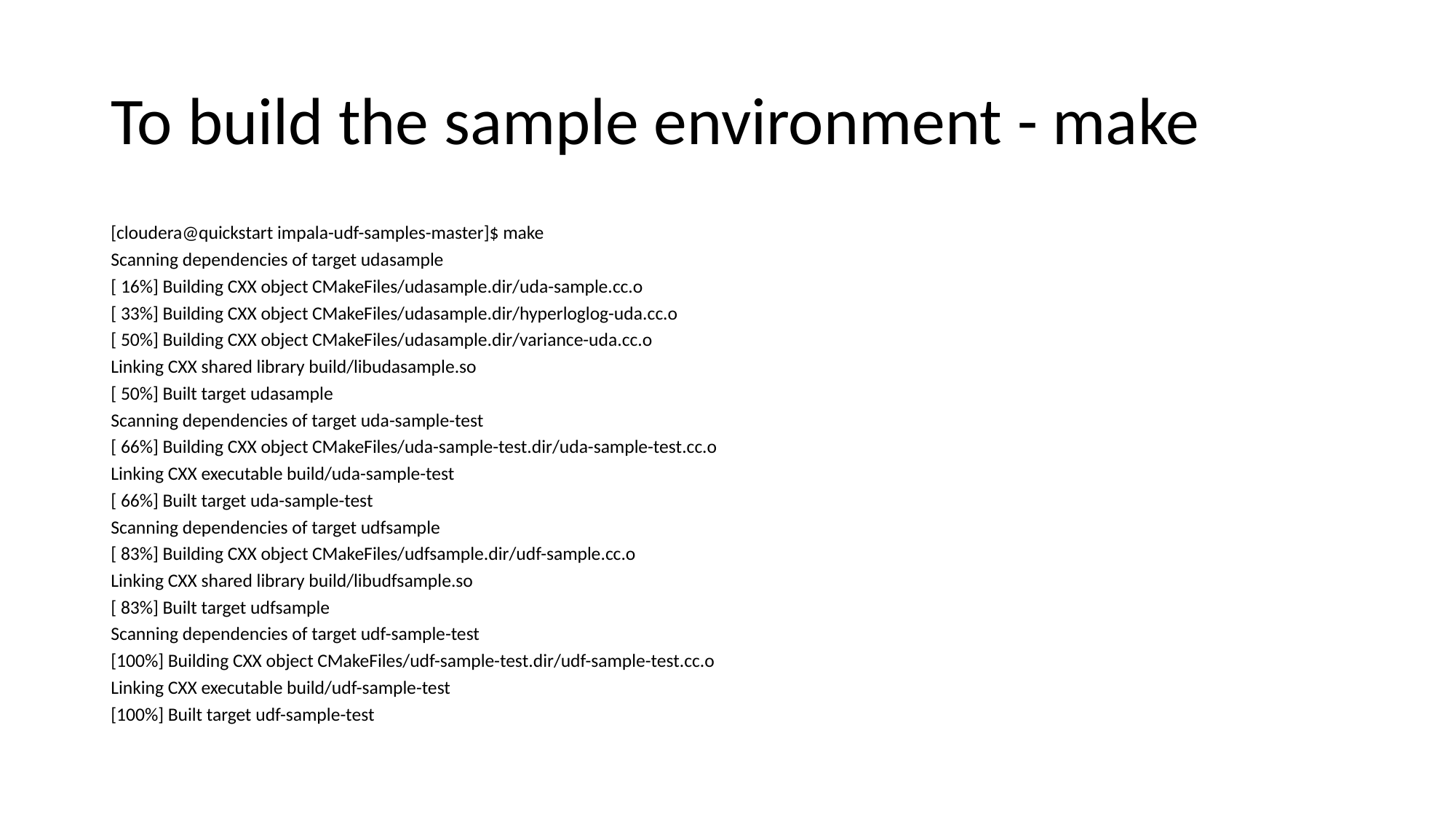

# To build the sample environment - make
[cloudera@quickstart impala-udf-samples-master]$ make
Scanning dependencies of target udasample
[ 16%] Building CXX object CMakeFiles/udasample.dir/uda-sample.cc.o
[ 33%] Building CXX object CMakeFiles/udasample.dir/hyperloglog-uda.cc.o
[ 50%] Building CXX object CMakeFiles/udasample.dir/variance-uda.cc.o
Linking CXX shared library build/libudasample.so
[ 50%] Built target udasample
Scanning dependencies of target uda-sample-test
[ 66%] Building CXX object CMakeFiles/uda-sample-test.dir/uda-sample-test.cc.o
Linking CXX executable build/uda-sample-test
[ 66%] Built target uda-sample-test
Scanning dependencies of target udfsample
[ 83%] Building CXX object CMakeFiles/udfsample.dir/udf-sample.cc.o
Linking CXX shared library build/libudfsample.so
[ 83%] Built target udfsample
Scanning dependencies of target udf-sample-test
[100%] Building CXX object CMakeFiles/udf-sample-test.dir/udf-sample-test.cc.o
Linking CXX executable build/udf-sample-test
[100%] Built target udf-sample-test